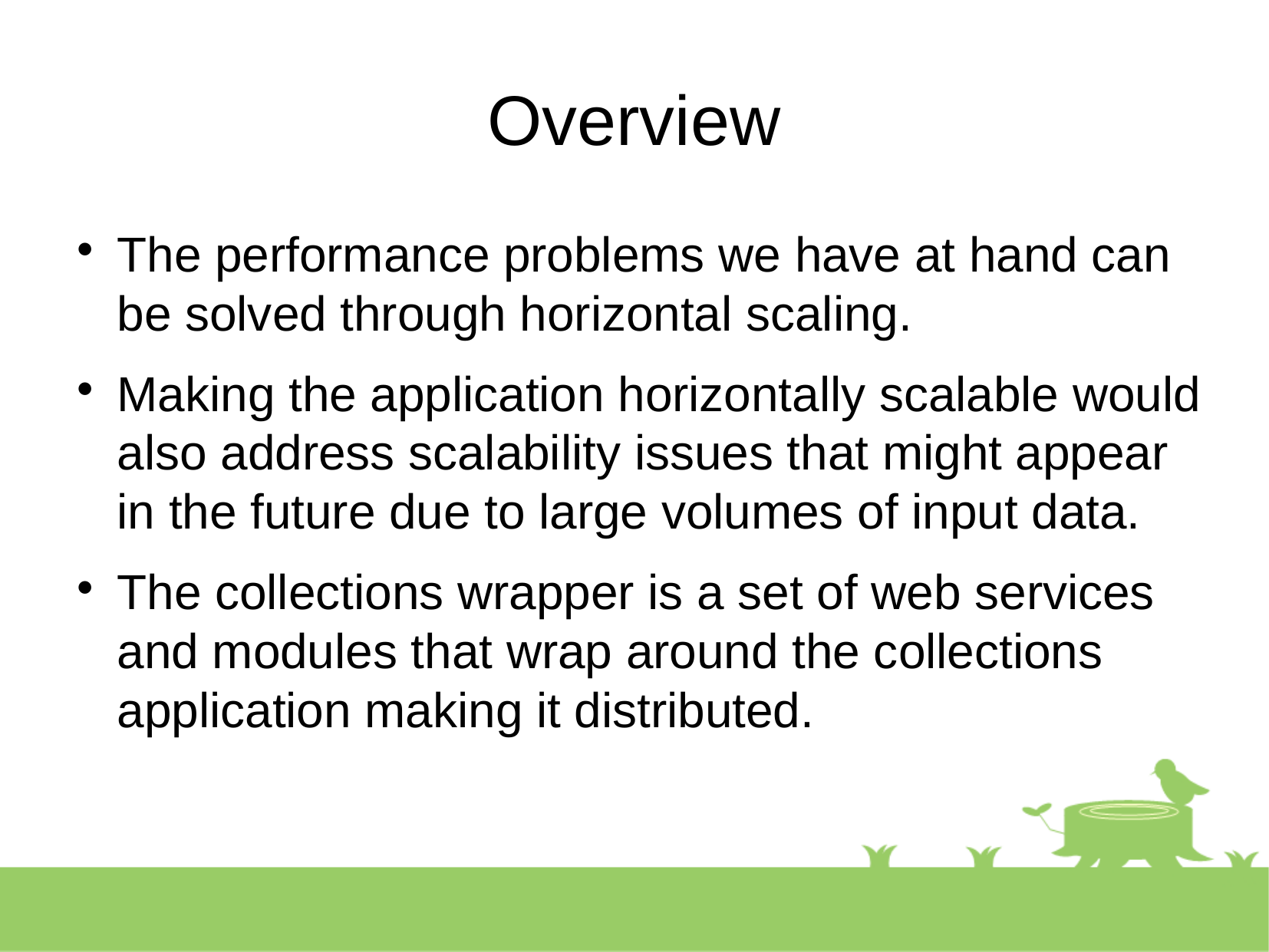

Overview
The performance problems we have at hand can be solved through horizontal scaling.
Making the application horizontally scalable would also address scalability issues that might appear in the future due to large volumes of input data.
The collections wrapper is a set of web services and modules that wrap around the collections application making it distributed.